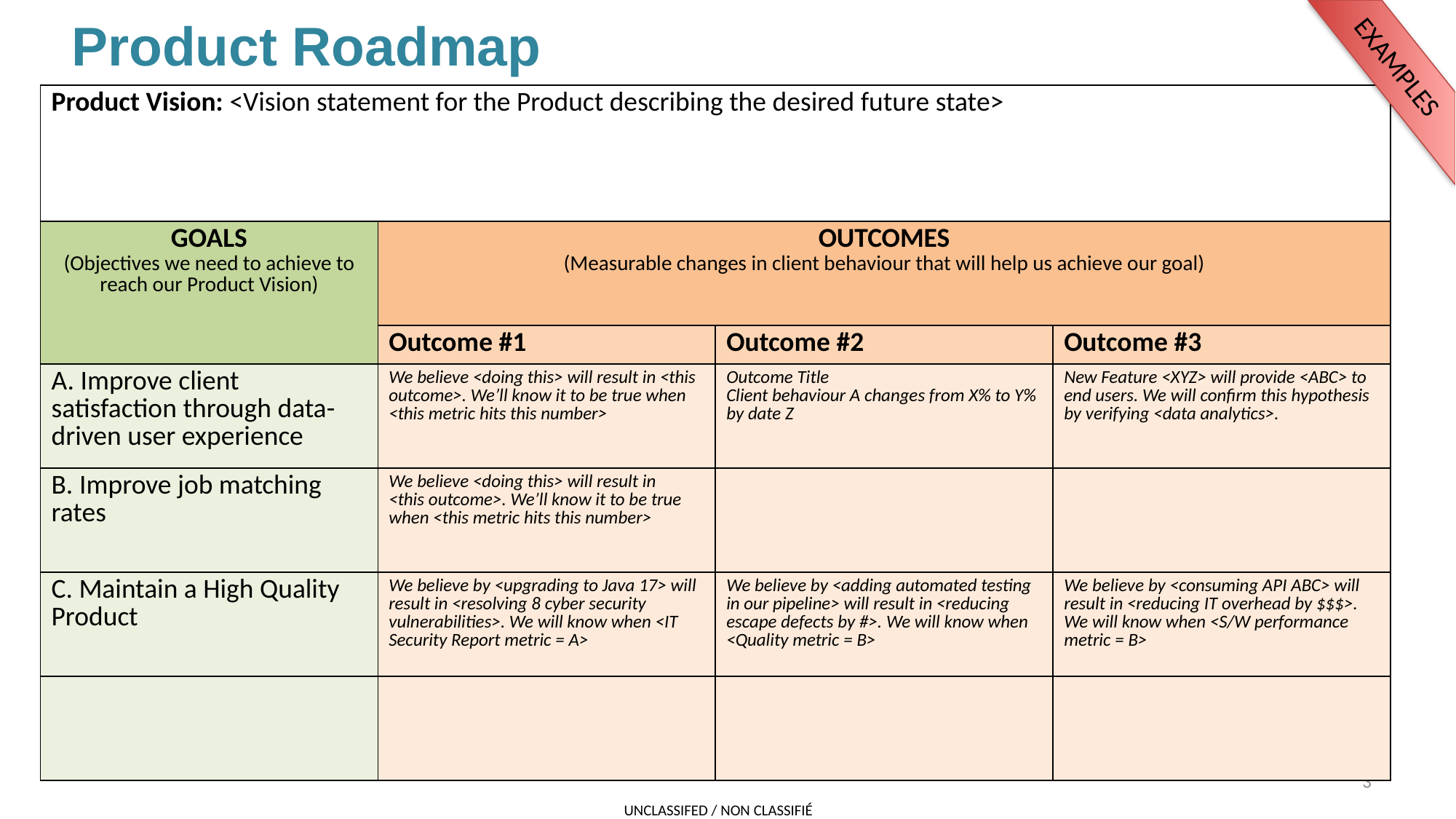

Product Roadmap

EXAMPLES
| Product Vision: <Vision statement for the Product describing the desired future state> |  |  |  |
| --- | --- | --- | --- |
| GOALS (Objectives we need to achieve to reach our Product Vision) | OUTCOMES (Measurable changes in client behaviour that will help us achieve our goal) |  |  |
|  | Outcome #1 | Outcome #2 | Outcome #3 |
| A. Improve client satisfaction through data-driven user experience | We believe <doing this> will result in <this outcome>. We’ll know it to be true when <this metric hits this number> | Outcome Title Client behaviour A changes from X% to Y% by date Z | New Feature <XYZ> will provide <ABC> to end users. We will confirm this hypothesis by verifying <data analytics>. |
| B. Improve job matching rates | We believe <doing this> will result in <this outcome>. We’ll know it to be true when <this metric hits this number> |  |  |
| C. Maintain a High Quality Product | We believe by <upgrading to Java 17> will result in <resolving 8 cyber security vulnerabilities>. We will know when <IT Security Report metric = A> | We believe by <adding automated testing in our pipeline> will result in <reducing escape defects by #>. We will know when <Quality metric = B> | We believe by <consuming API ABC> will result in <reducing IT overhead by $$$>. We will know when <S/W performance metric = B> |
|  |  |  |  |
3